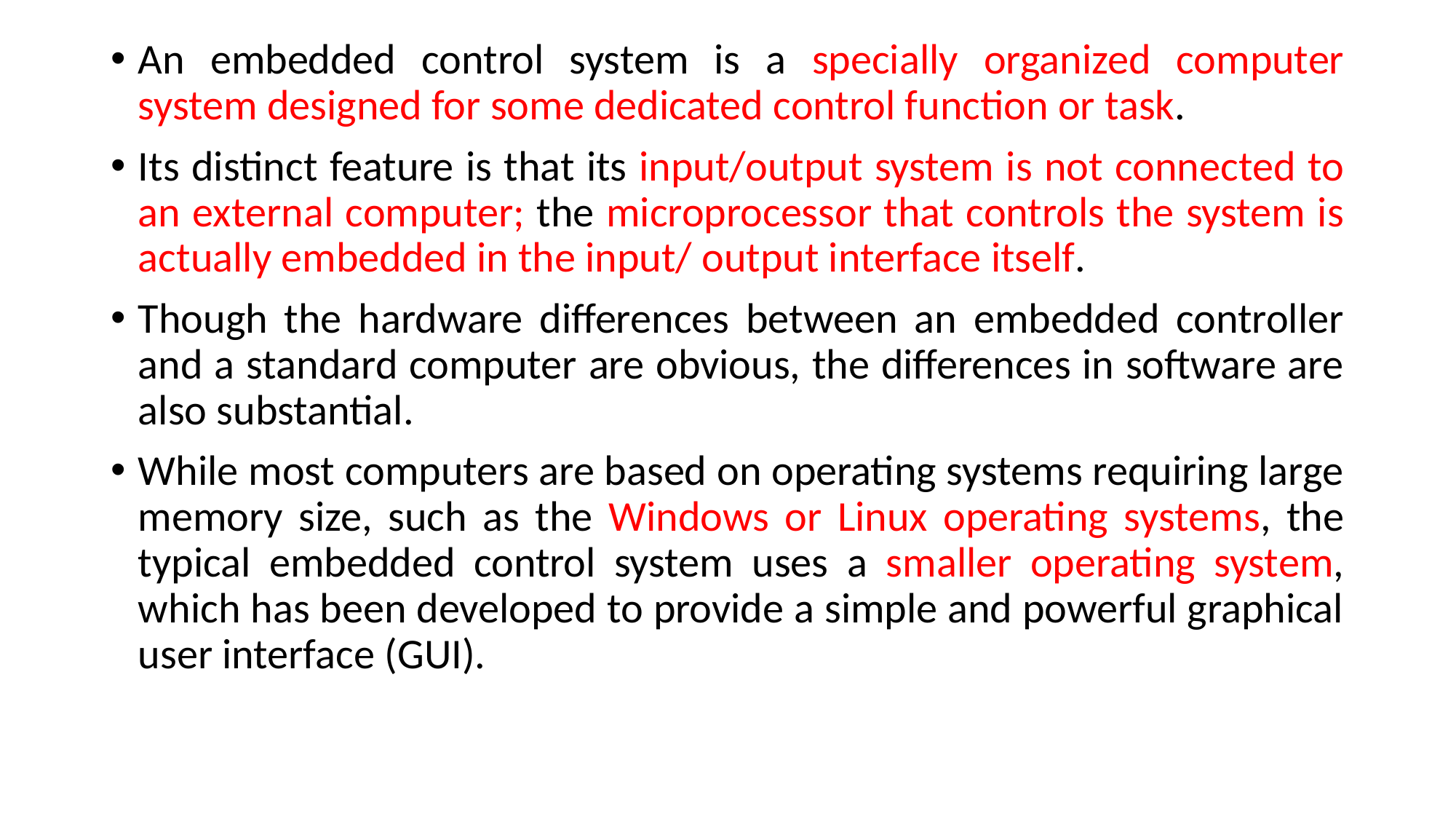

An embedded control system is a specially organized computer system designed for some dedicated control function or task.
Its distinct feature is that its input/output system is not connected to an external computer; the microprocessor that controls the system is actually embedded in the input/ output interface itself.
Though the hardware differences between an embedded controller and a standard computer are obvious, the differences in software are also substantial.
While most computers are based on operating systems requiring large memory size, such as the Windows or Linux operating systems, the typical embedded control system uses a smaller operating system, which has been developed to provide a simple and powerful graphical user interface (GUI).